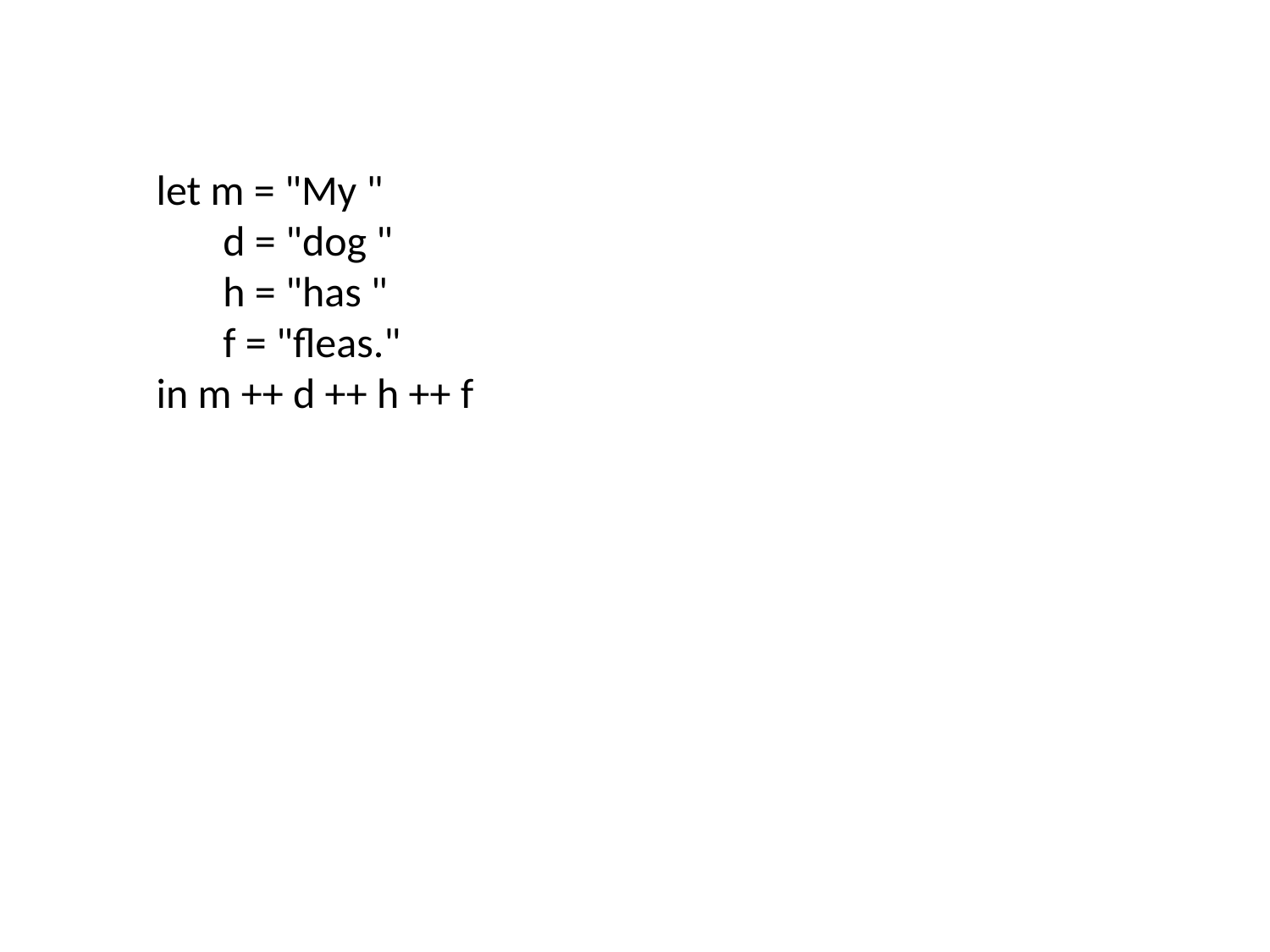

let m = "My "
        d = "dog "
        h = "has "
        f = "fleas."
 in m ++ d ++ h ++ f